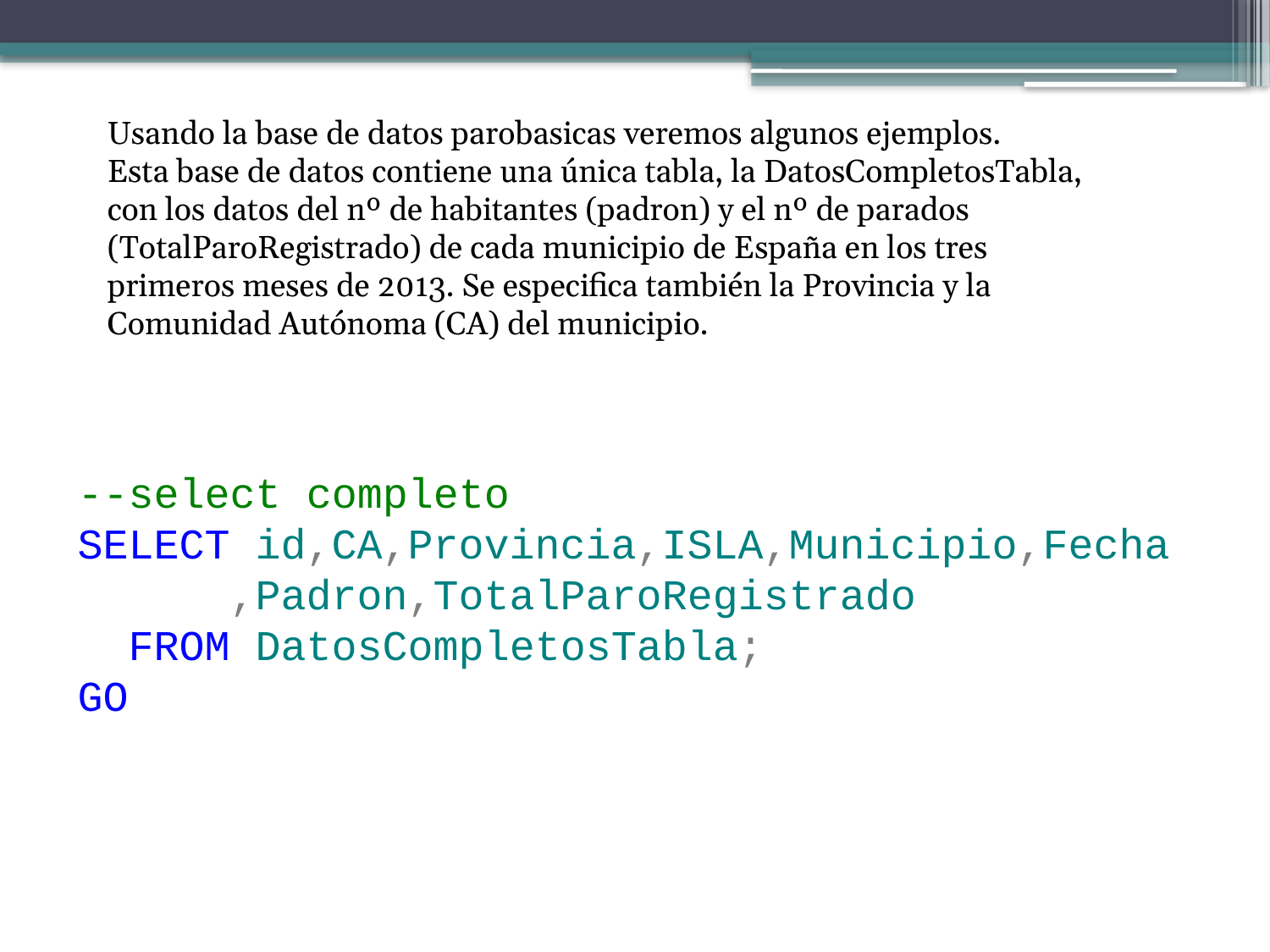

Usando la base de datos parobasicas veremos algunos ejemplos.
Esta base de datos contiene una única tabla, la DatosCompletosTabla, con los datos del nº de habitantes (padron) y el nº de parados (TotalParoRegistrado) de cada municipio de España en los tres primeros meses de 2013. Se especifica también la Provincia y la Comunidad Autónoma (CA) del municipio.
--select completo
SELECT id,CA,Provincia,ISLA,Municipio,Fecha
      ,Padron,TotalParoRegistrado
  FROM DatosCompletosTabla;
GO